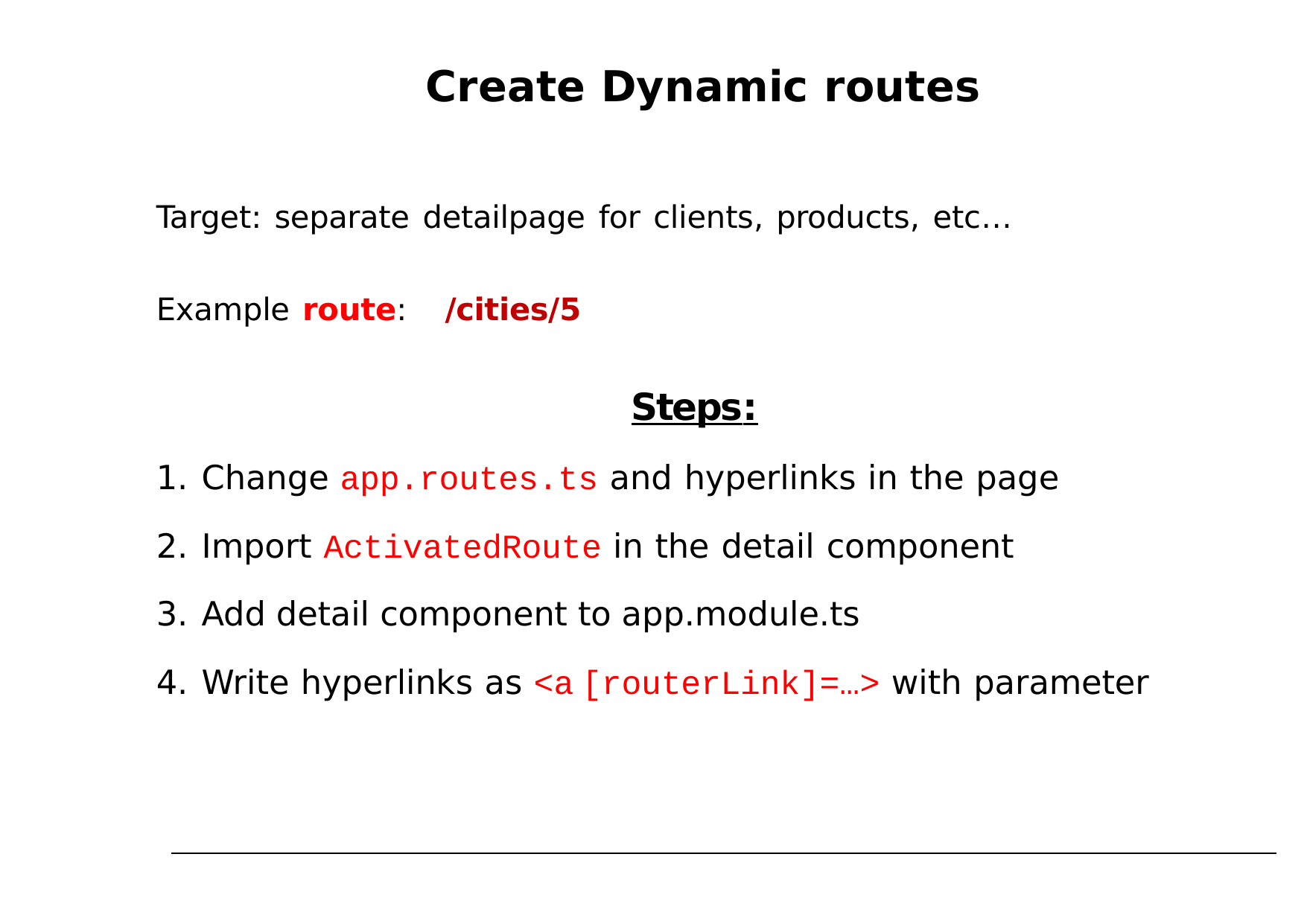

# Create Dynamic routes
Target: separate detailpage for clients, products, etc…

Example route:   /cities/5

Steps:

Change app.routes.ts and hyperlinks in the page
Import ActivatedRoute in the detail component
Add detail component to app.module.ts
Write hyperlinks as <a [routerLink]=…> with parameter